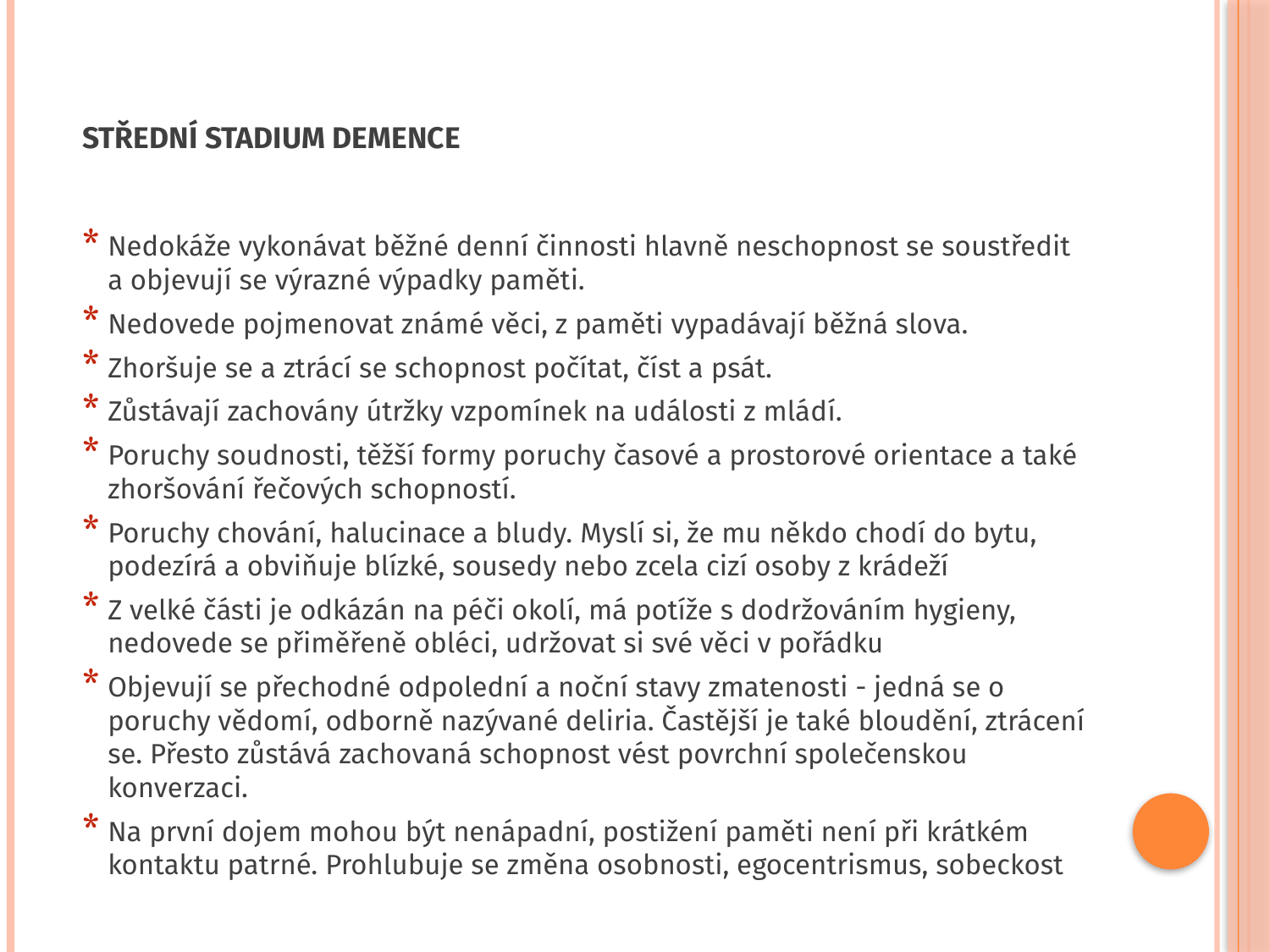

# STŘEDNÍ STADIUM DEMENCE
Nedokáže vykonávat běžné denní činnosti hlavně neschopnost se soustředit a objevují se výrazné výpadky paměti.
Nedovede pojmenovat známé věci, z paměti vypadávají běžná slova.
Zhoršuje se a ztrácí se schopnost počítat, číst a psát.
Zůstávají zachovány útržky vzpomínek na události z mládí.
Poruchy soudnosti, těžší formy poruchy časové a prostorové orientace a také zhoršování řečových schopností.
Poruchy chování, halucinace a bludy. Myslí si, že mu někdo chodí do bytu, podezírá a obviňuje blízké, sousedy nebo zcela cizí osoby z krádeží
Z velké části je odkázán na péči okolí, má potíže s dodržováním hygieny, nedovede se přiměřeně obléci, udržovat si své věci v pořádku
Objevují se přechodné odpolední a noční stavy zmatenosti - jedná se o poruchy vědomí, odborně nazývané deliria. Častější je také bloudění, ztrácení se. Přesto zůstává zachovaná schopnost vést povrchní společenskou konverzaci.
Na první dojem mohou být nenápadní, postižení paměti není při krátkém kontaktu patrné. Prohlubuje se změna osobnosti, egocentrismus, sobeckost